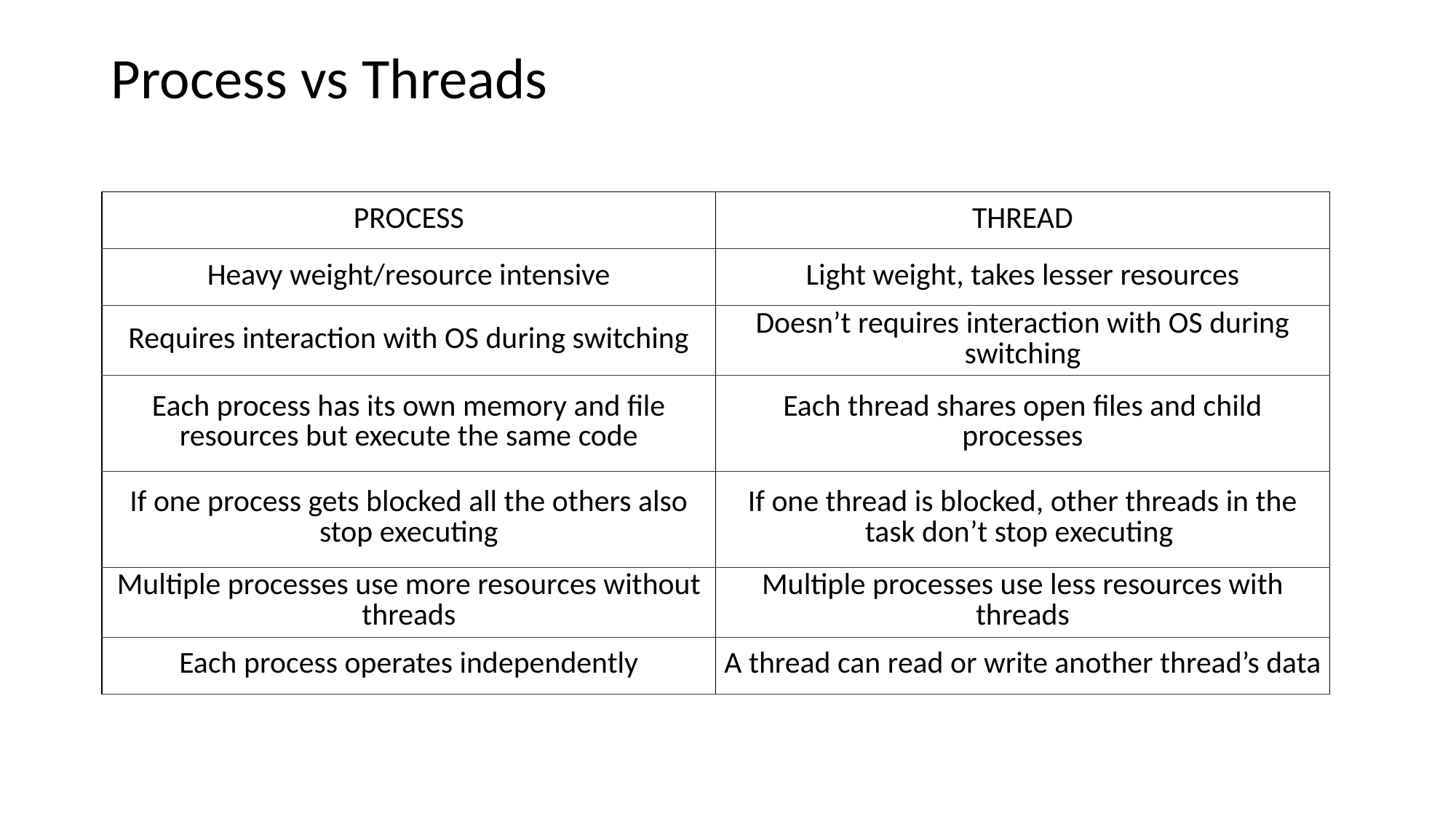

# Process vs Threads
| PROCESS | THREAD |
| --- | --- |
| Heavy weight/resource intensive | Light weight, takes lesser resources |
| Requires interaction with OS during switching | Doesn’t requires interaction with OS during switching |
| Each process has its own memory and file resources but execute the same code | Each thread shares open files and child processes |
| If one process gets blocked all the others also stop executing | If one thread is blocked, other threads in the task don’t stop executing |
| Multiple processes use more resources without threads | Multiple processes use less resources with threads |
| Each process operates independently | A thread can read or write another thread’s data |